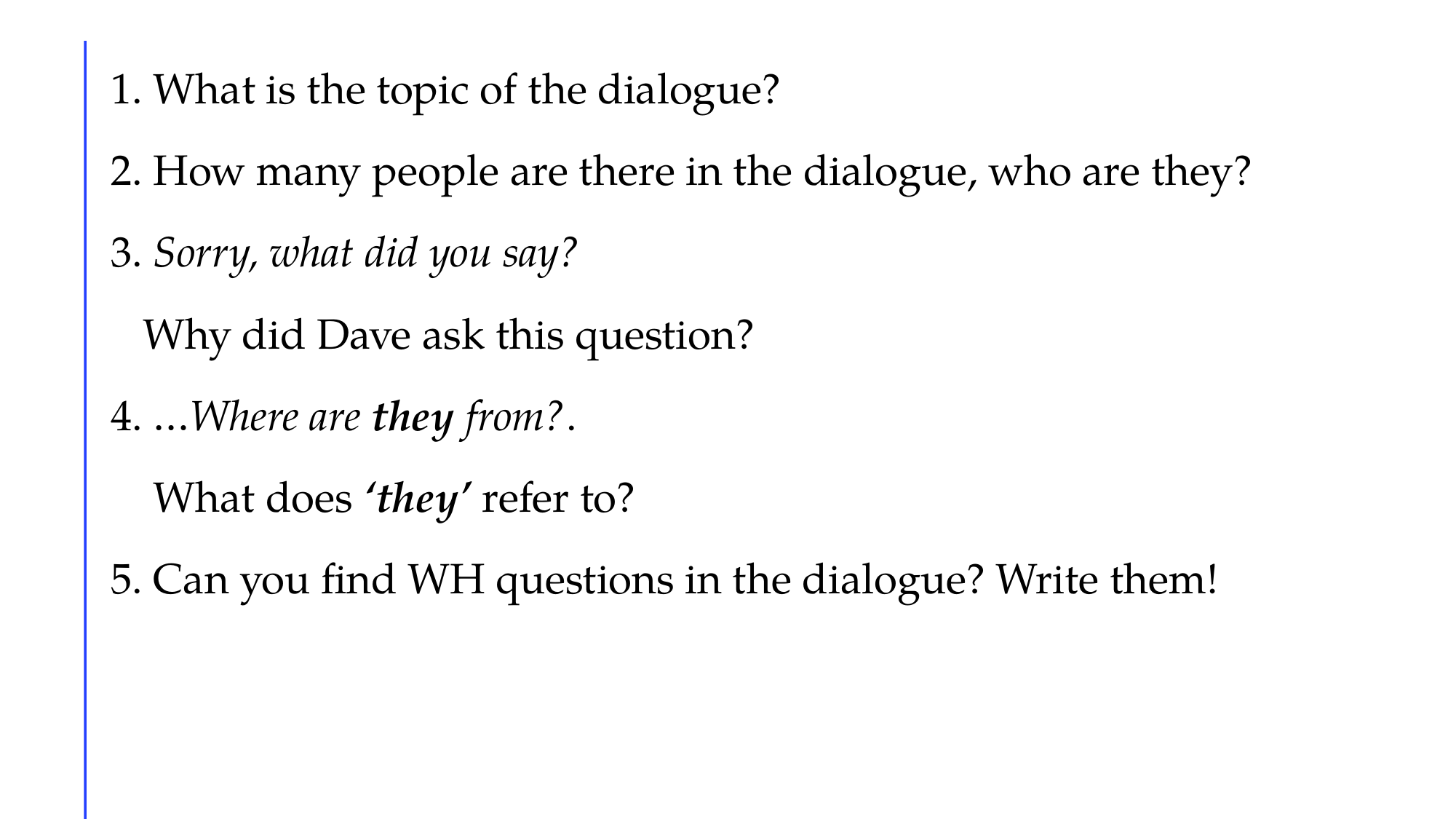

1. What is the topic of the dialogue?
2. How many people are there in the dialogue, who are they?
3. Sorry, what did you say?
   Why did Dave ask this question?
4. …Where are they from?.
    What does ‘they’ refer to?
5. Can you find WH questions in the dialogue? Write them!